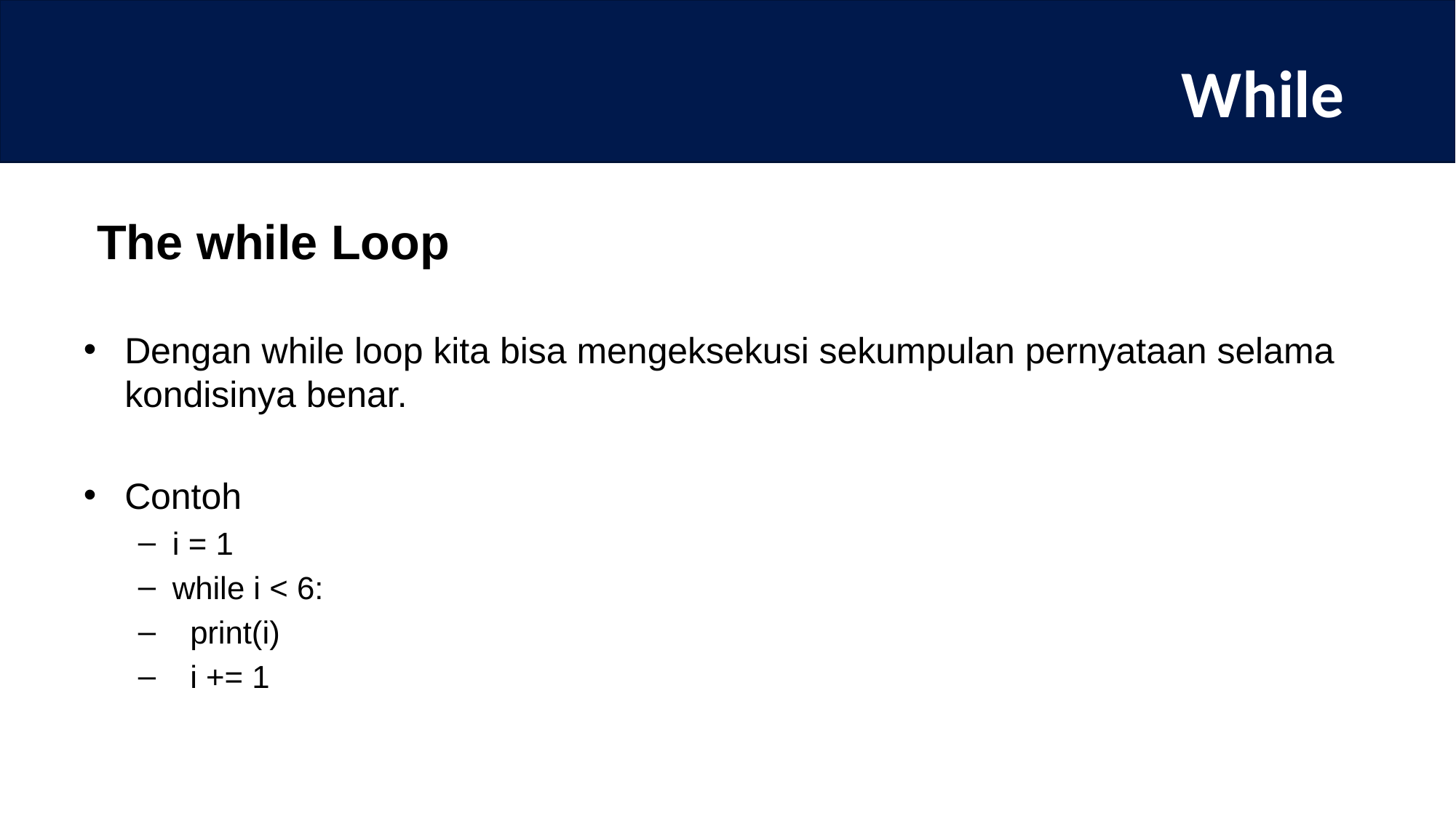

# While
 The while Loop

Dengan while loop kita bisa mengeksekusi sekumpulan pernyataan selama kondisinya benar.

Contoh
i = 1
while i < 6:
  print(i)
  i += 1